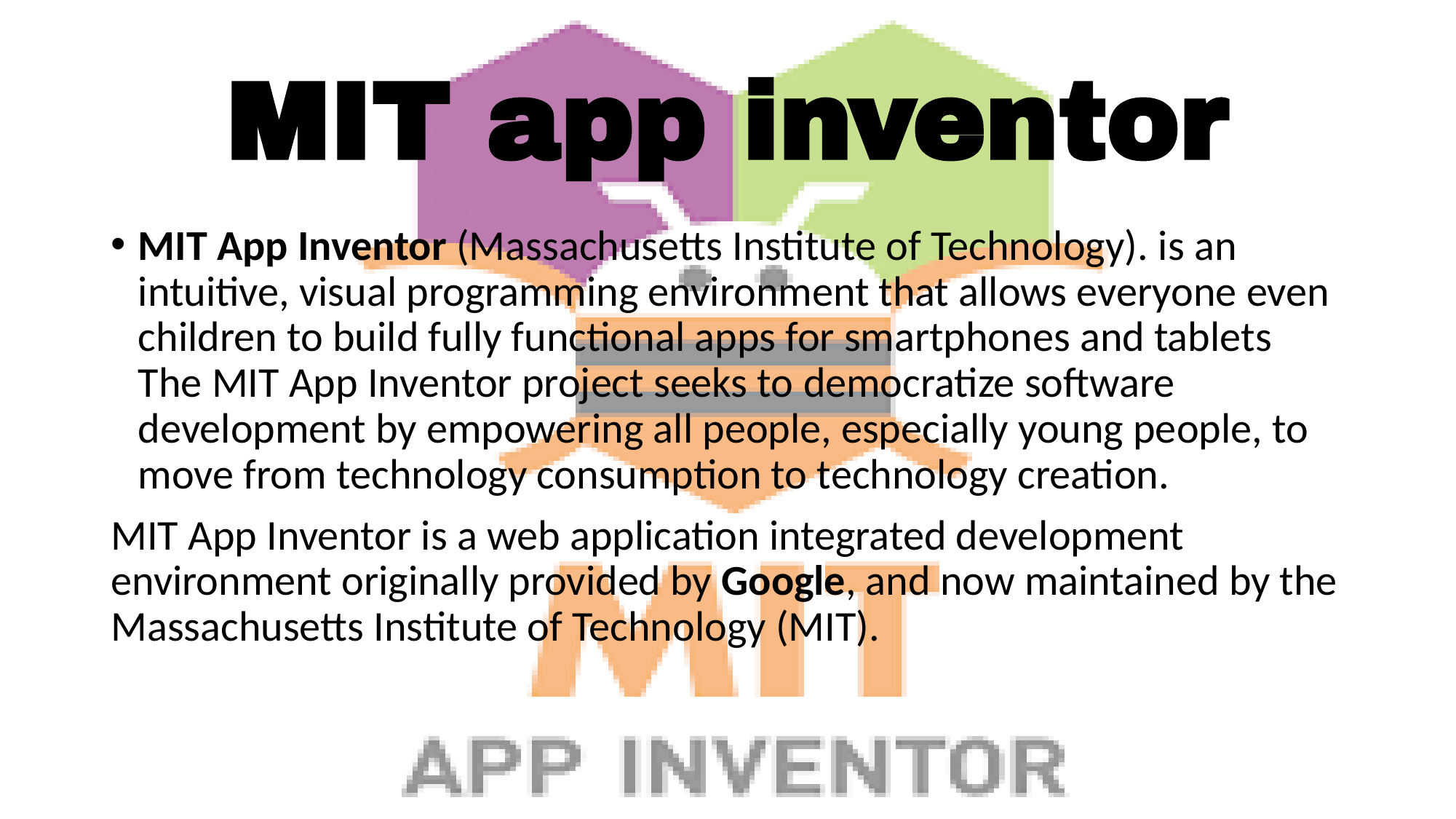

# MIT app inventor
MIT App Inventor (Massachusetts Institute of Technology). is an intuitive, visual programming environment that allows everyone even children to build fully functional apps for smartphones and tablets The MIT App Inventor project seeks to democratize software development by empowering all people, especially young people, to move from technology consumption to technology creation.
MIT App Inventor is a web application integrated development environment originally provided by Google, and now maintained by the Massachusetts Institute of Technology (MIT).